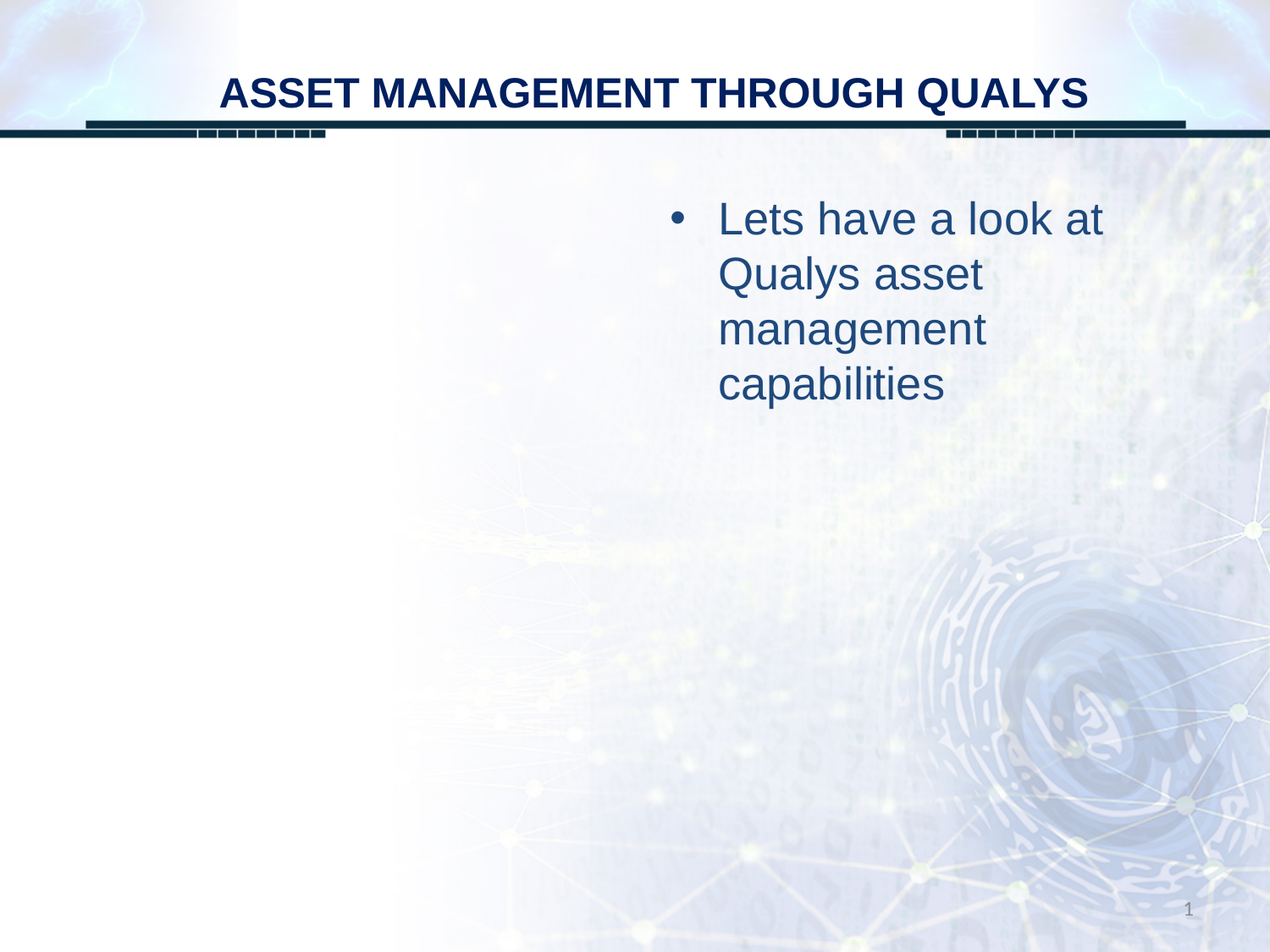

# ASSET MANAGEMENT THROUGH QUALYS
Lets have a look at Qualys asset management capabilities
1